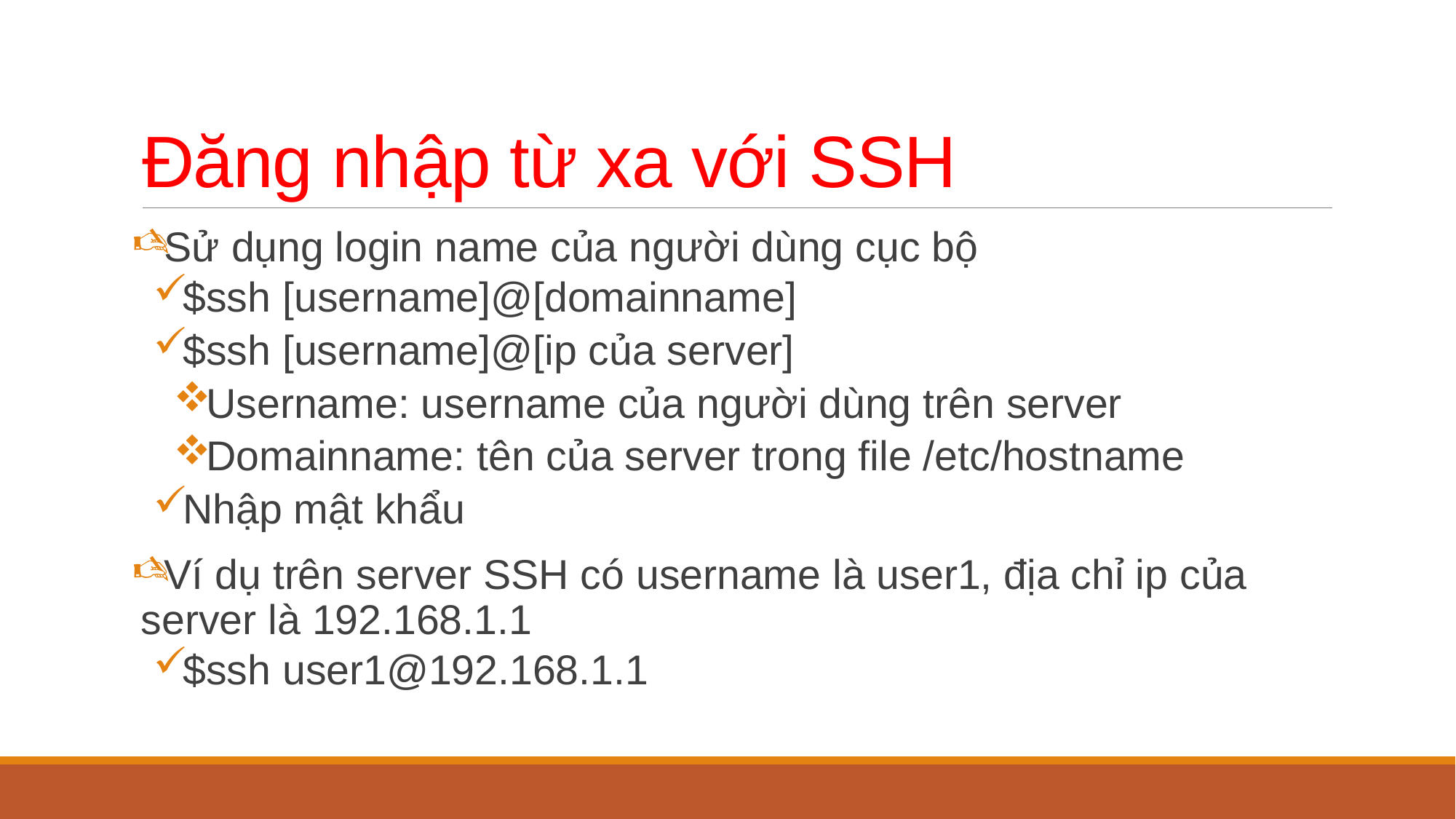

# Đăng nhập từ xa với SSH
Sử dụng login name của người dùng cục bộ
$ssh [username]@[domainname]
$ssh [username]@[ip của server]
Username: username của người dùng trên server
Domainname: tên của server trong file /etc/hostname
Nhập mật khẩu
Ví dụ trên server SSH có username là user1, địa chỉ ip của server là 192.168.1.1
$ssh user1@192.168.1.1